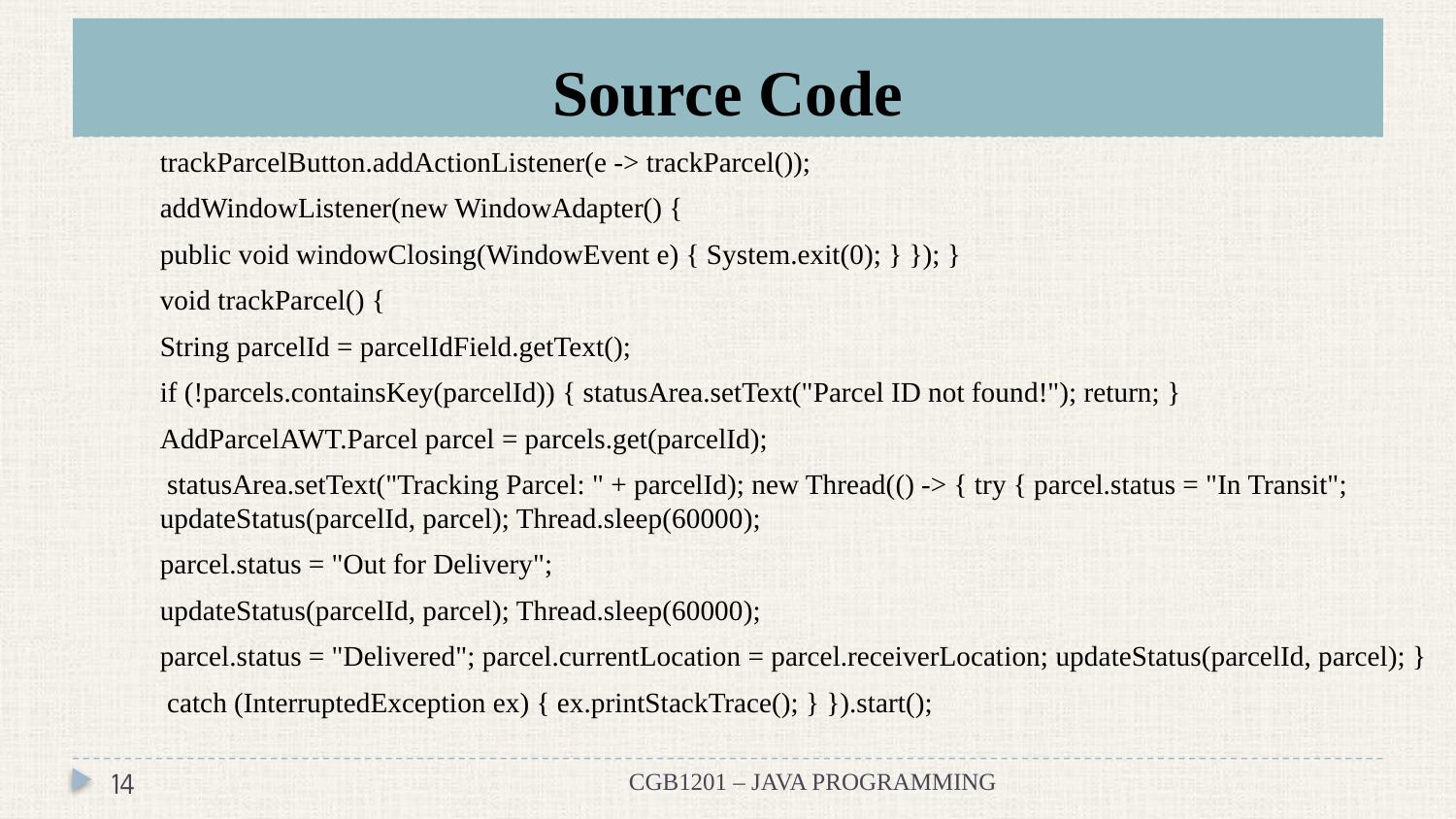

# Source Code
trackParcelButton.addActionListener(e -> trackParcel());
addWindowListener(new WindowAdapter() {
public void windowClosing(WindowEvent e) { System.exit(0); } }); }
void trackParcel() {
String parcelId = parcelIdField.getText();
if (!parcels.containsKey(parcelId)) { statusArea.setText("Parcel ID not found!"); return; }
AddParcelAWT.Parcel parcel = parcels.get(parcelId);
 statusArea.setText("Tracking Parcel: " + parcelId); new Thread(() -> { try { parcel.status = "In Transit"; updateStatus(parcelId, parcel); Thread.sleep(60000);
parcel.status = "Out for Delivery";
updateStatus(parcelId, parcel); Thread.sleep(60000);
parcel.status = "Delivered"; parcel.currentLocation = parcel.receiverLocation; updateStatus(parcelId, parcel); }
 catch (InterruptedException ex) { ex.printStackTrace(); } }).start();
14
CGB1201 – JAVA PROGRAMMING